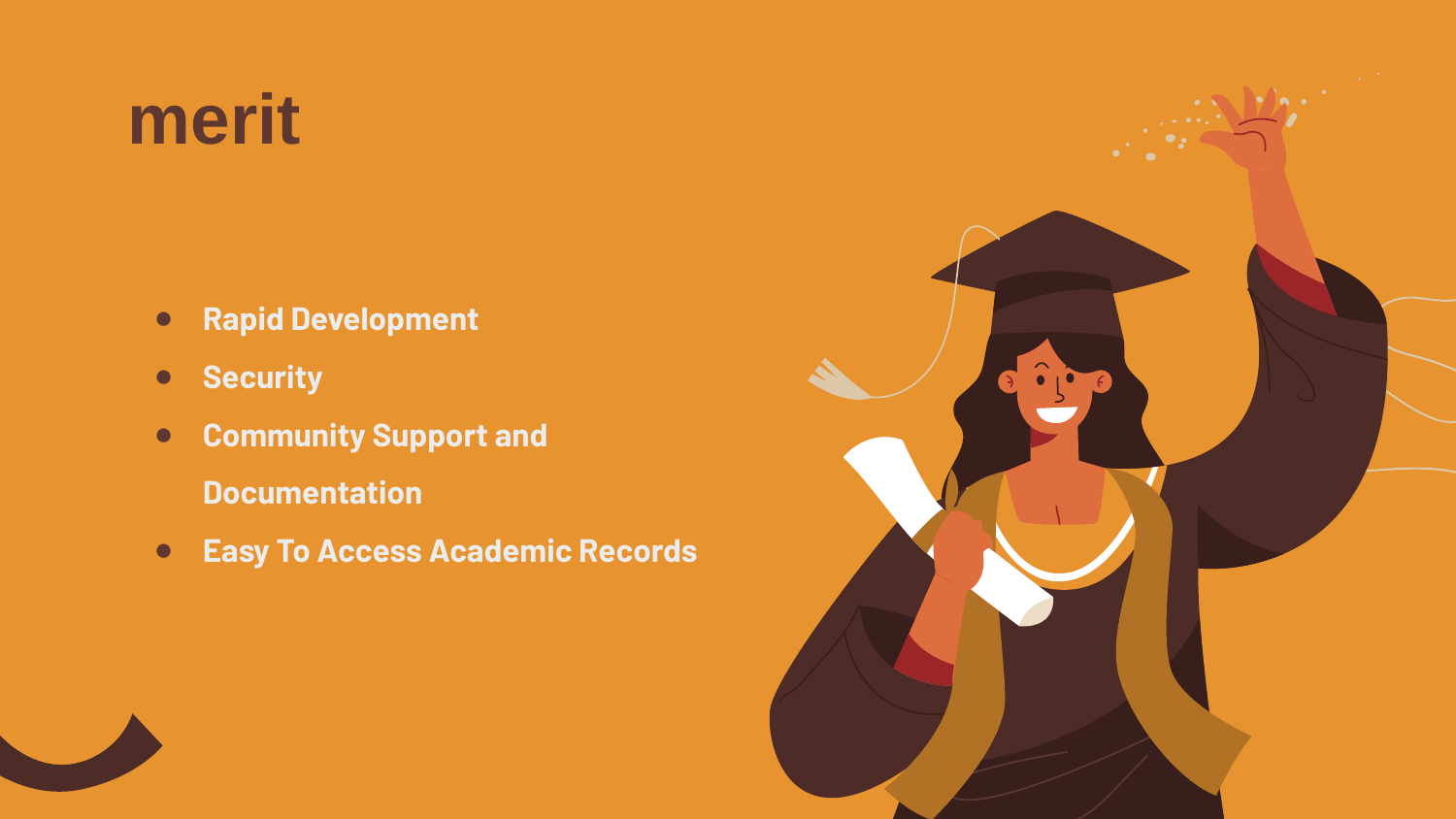

# merit

Rapid Development
Security
Community Support and Documentation
Easy To Access Academic Records